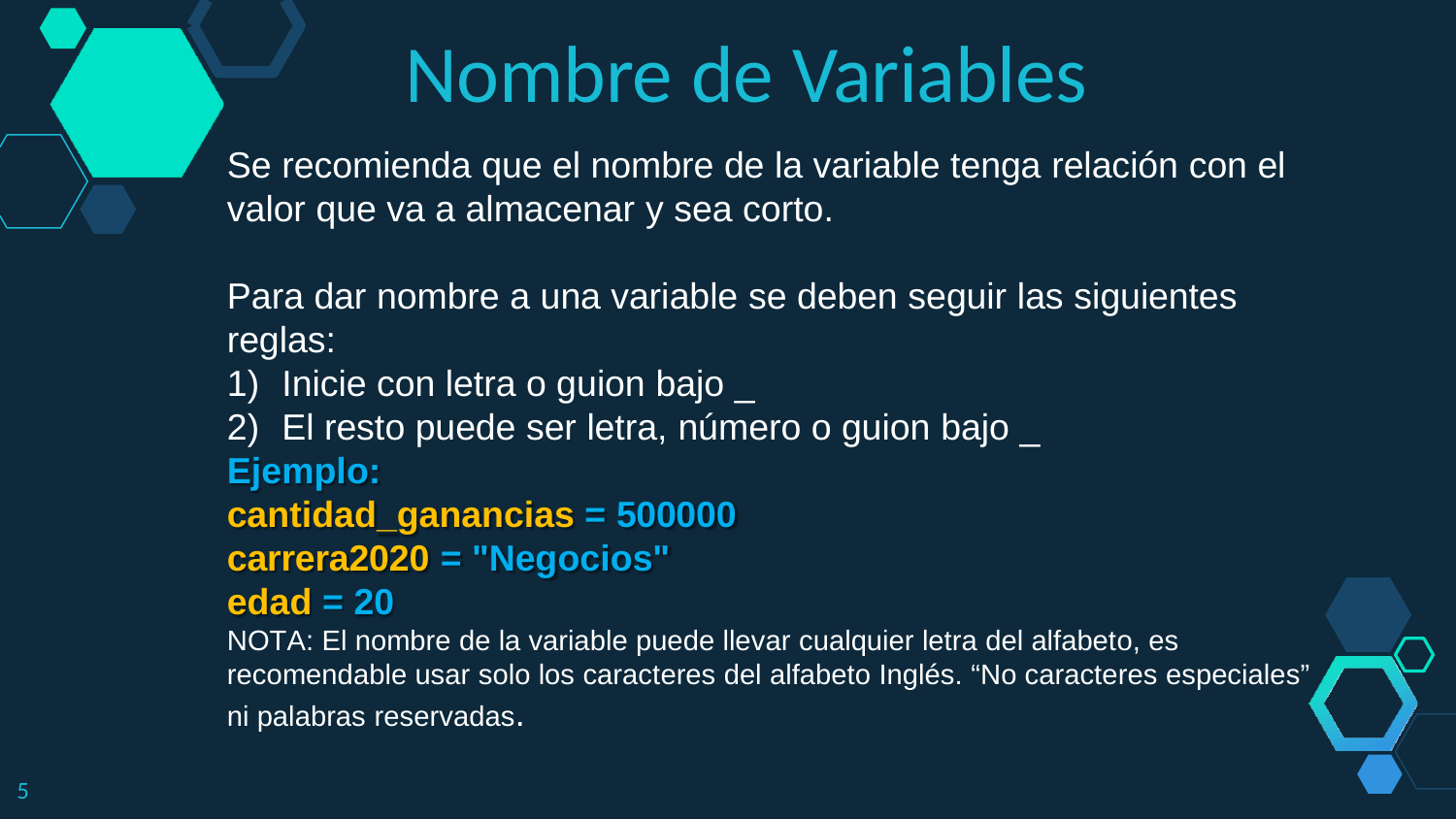

Nombre de Variables

Se recomienda que el nombre de la variable tenga relación con el valor que va a almacenar y sea corto.

Para dar nombre a una variable se deben seguir las siguientes
reglas:
Inicie con letra o guion bajo _
El resto puede ser letra, número o guion bajo _
Ejemplo: cantidad_ganancias = 500000 carrera2020 = "Negocios" edad = 20
NOTA: El nombre de la variable puede llevar cualquier letra del alfabeto, es recomendable usar solo los caracteres del alfabeto Inglés. “No caracteres especiales” ni palabras reservadas.

5